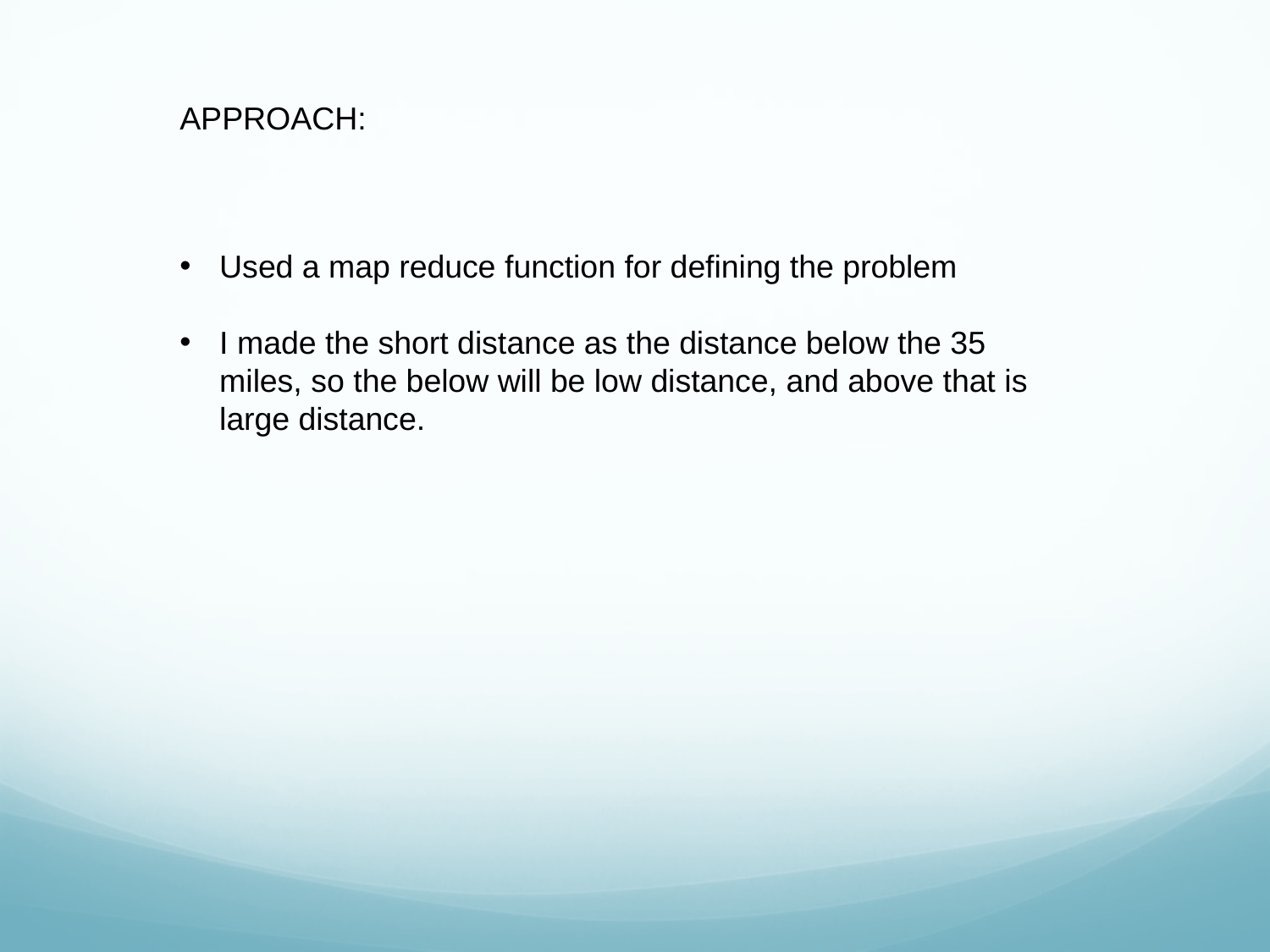

APPROACH:
Used a map reduce function for defining the problem

I made the short distance as the distance below the 35 miles, so the below will be low distance, and above that is large distance.